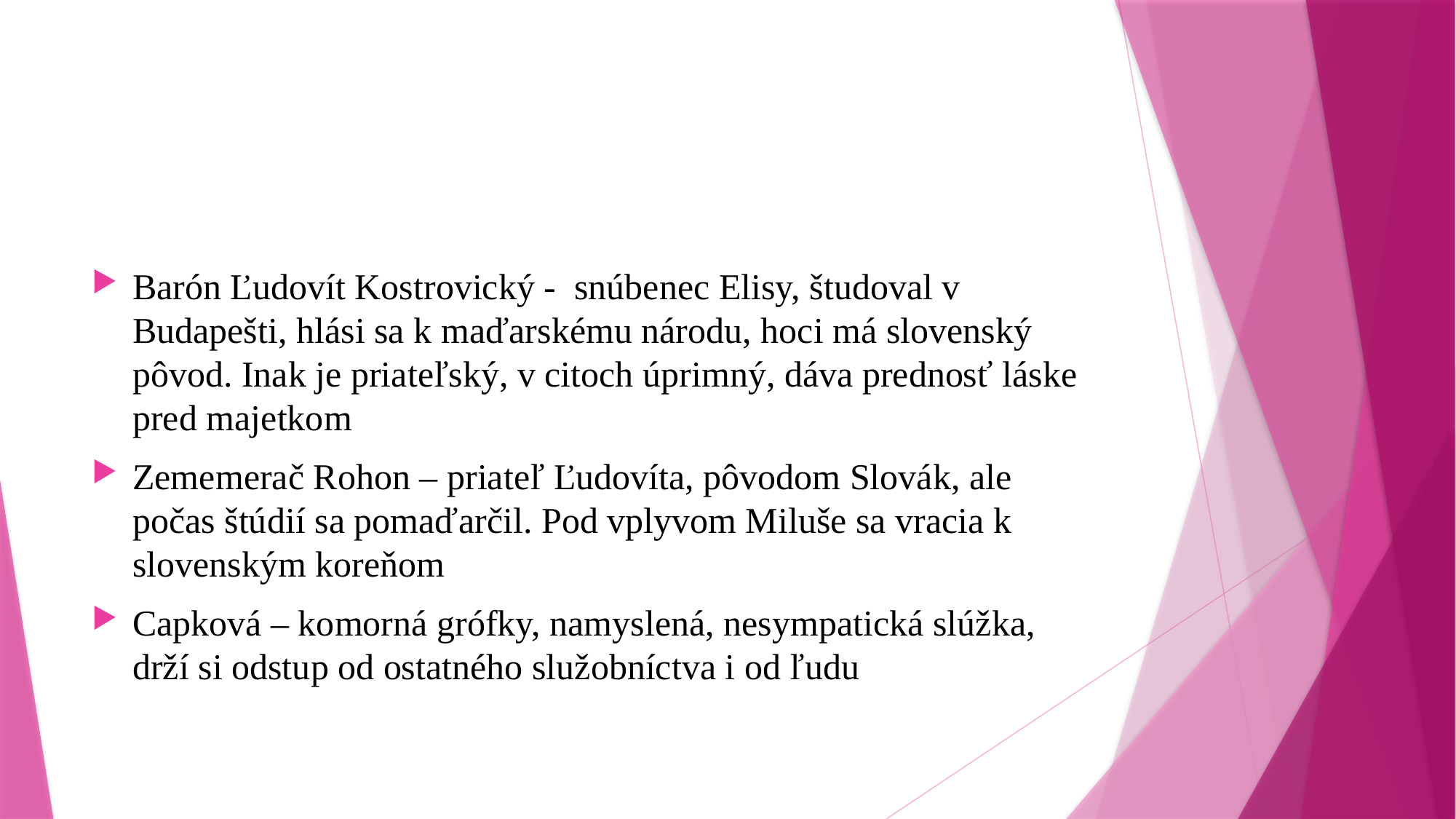

#
Barón Ľudovít Kostrovický -  snúbenec Elisy, študoval v Budapešti, hlási sa k maďarskému národu, hoci má slovenský pôvod. Inak je priateľský, v citoch úprimný, dáva prednosť láske pred majetkom
Zememerač Rohon – priateľ Ľudovíta, pôvodom Slovák, ale počas štúdií sa pomaďarčil. Pod vplyvom Miluše sa vracia k slovenským koreňom
Capková – komorná grófky, namyslená, nesympatická slúžka, drží si odstup od ostatného služobníctva i od ľudu